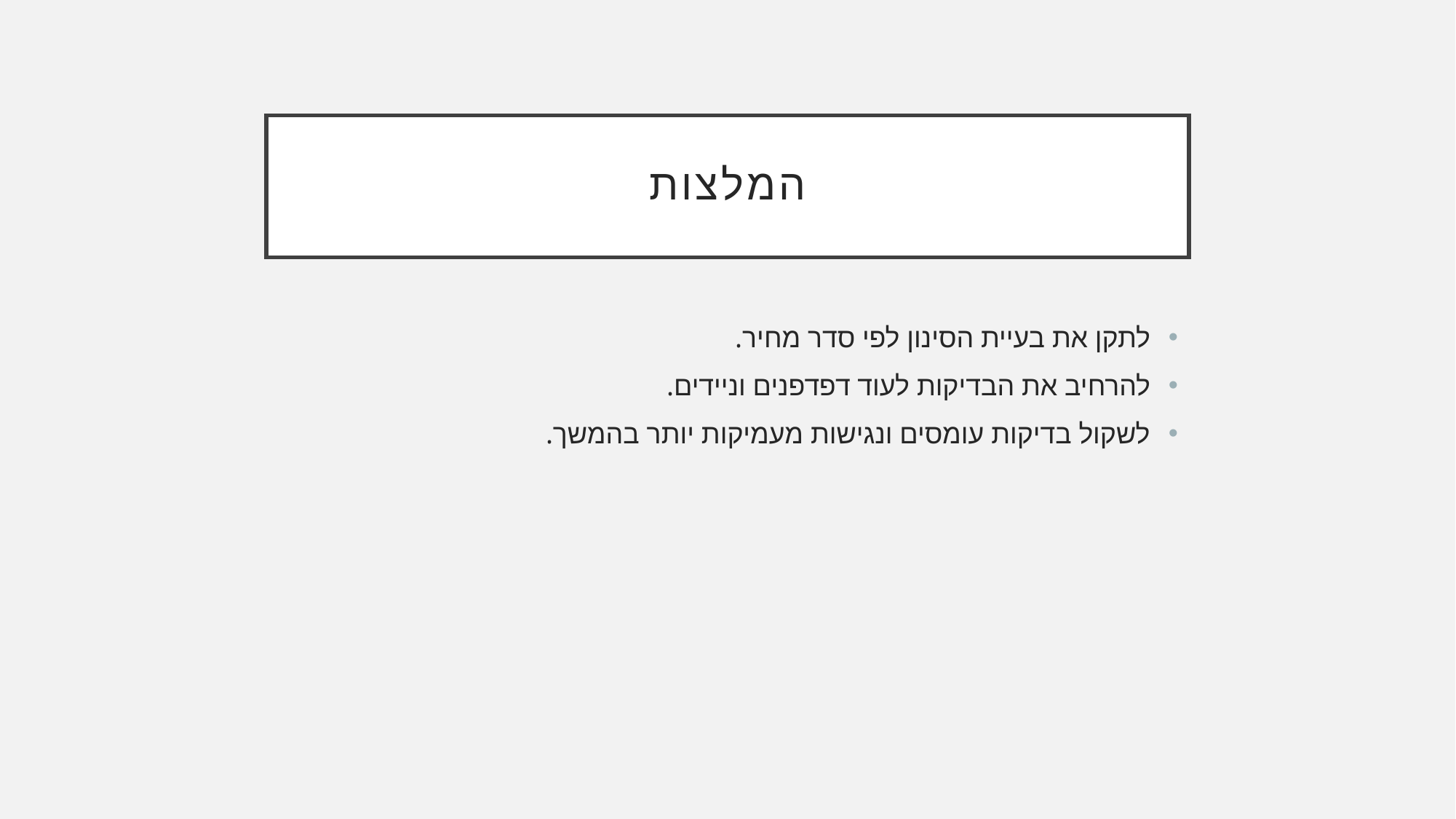

# המלצות
לתקן את בעיית הסינון לפי סדר מחיר.
להרחיב את הבדיקות לעוד דפדפנים וניידים.
לשקול בדיקות עומסים ונגישות מעמיקות יותר בהמשך.